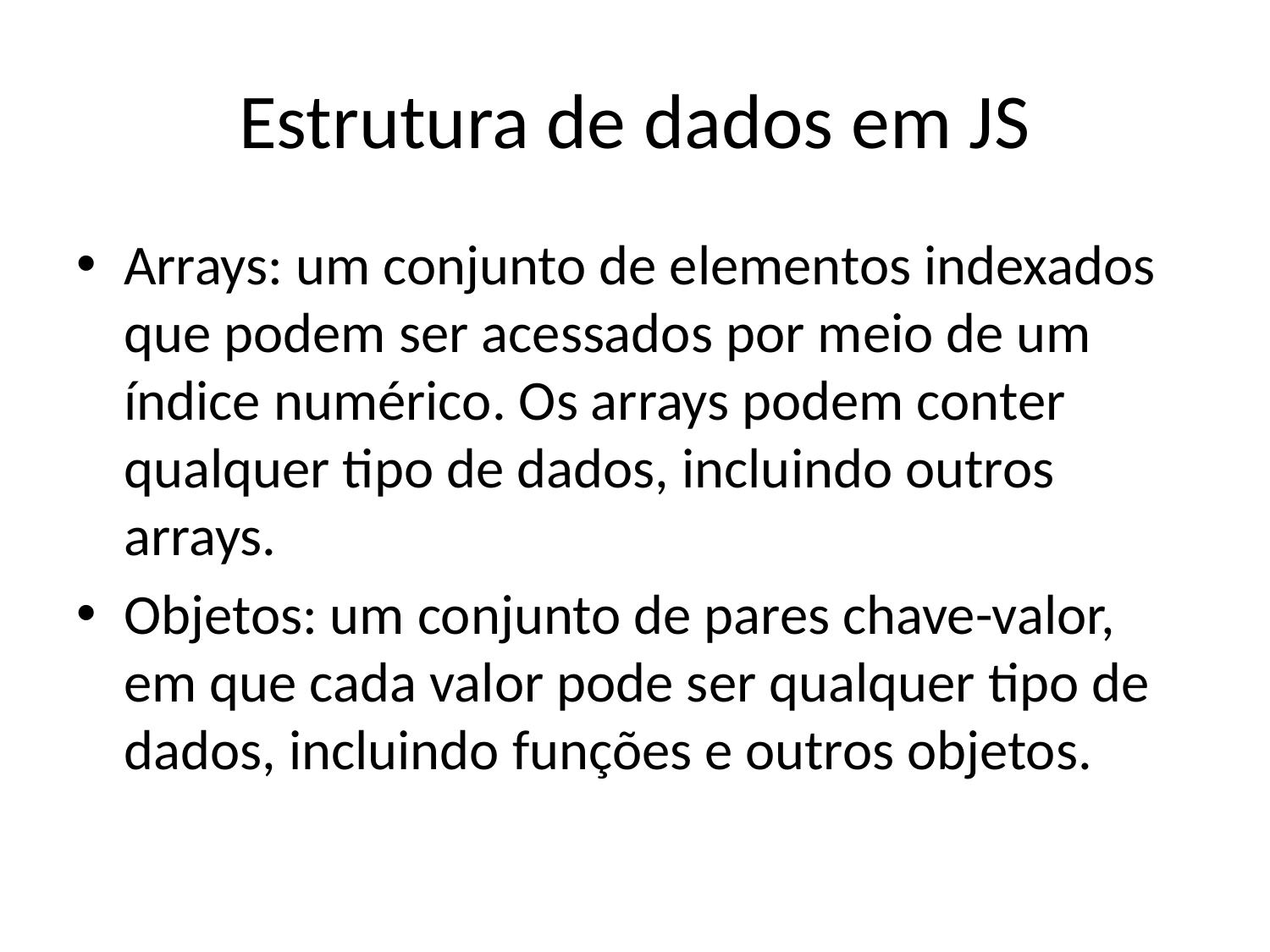

# Estrutura de dados em JS
Arrays: um conjunto de elementos indexados que podem ser acessados ​​por meio de um índice numérico. Os arrays podem conter qualquer tipo de dados, incluindo outros arrays.
Objetos: um conjunto de pares chave-valor, em que cada valor pode ser qualquer tipo de dados, incluindo funções e outros objetos.